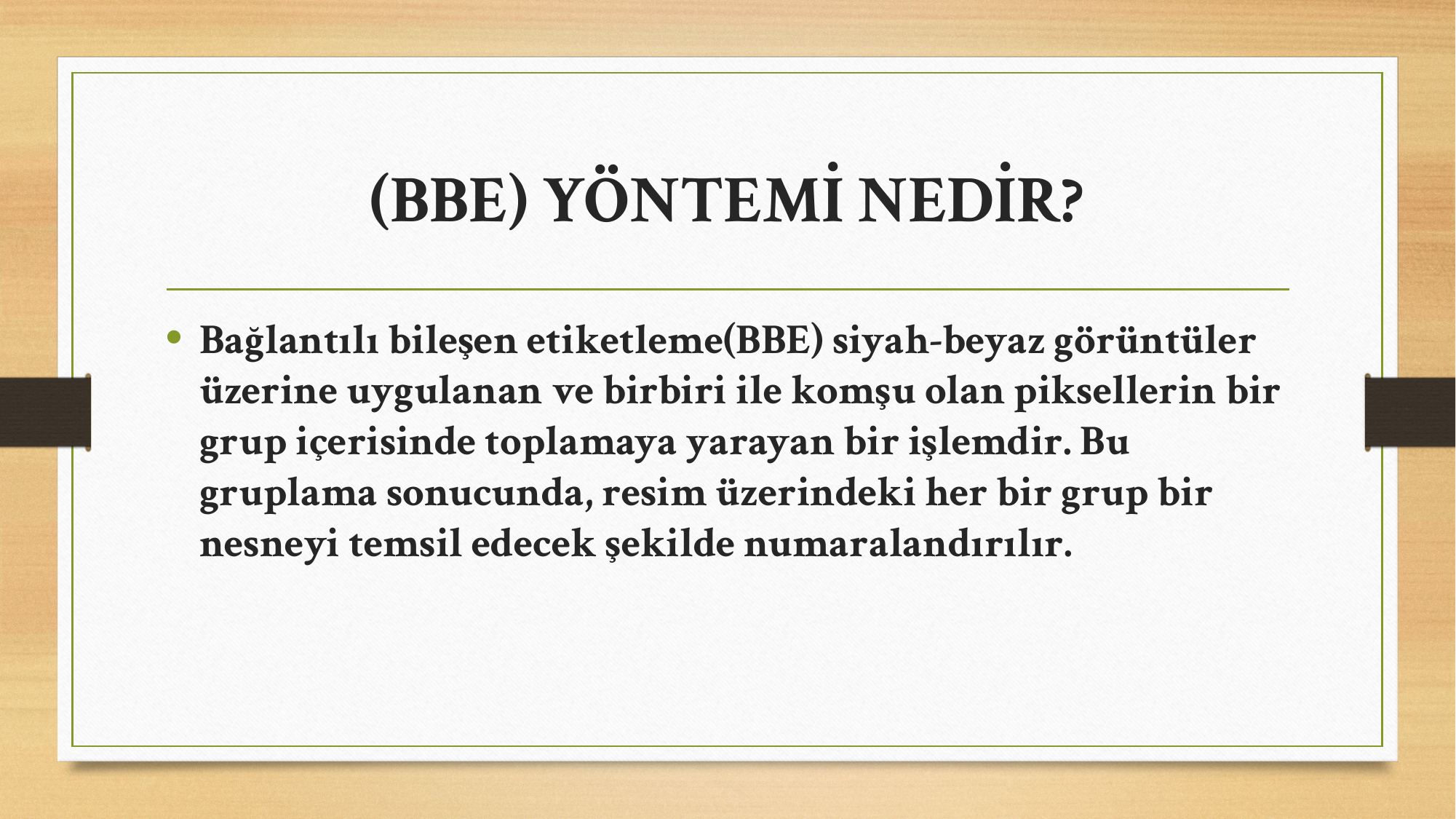

# (BBE) YÖNTEMİ NEDİR?
Bağlantılı bileşen etiketleme(BBE) siyah-beyaz görüntüler üzerine uygulanan ve birbiri ile komşu olan piksellerin bir grup içerisinde toplamaya yarayan bir işlemdir. Bu gruplama sonucunda, resim üzerindeki her bir grup bir nesneyi temsil edecek şekilde numaralandırılır.